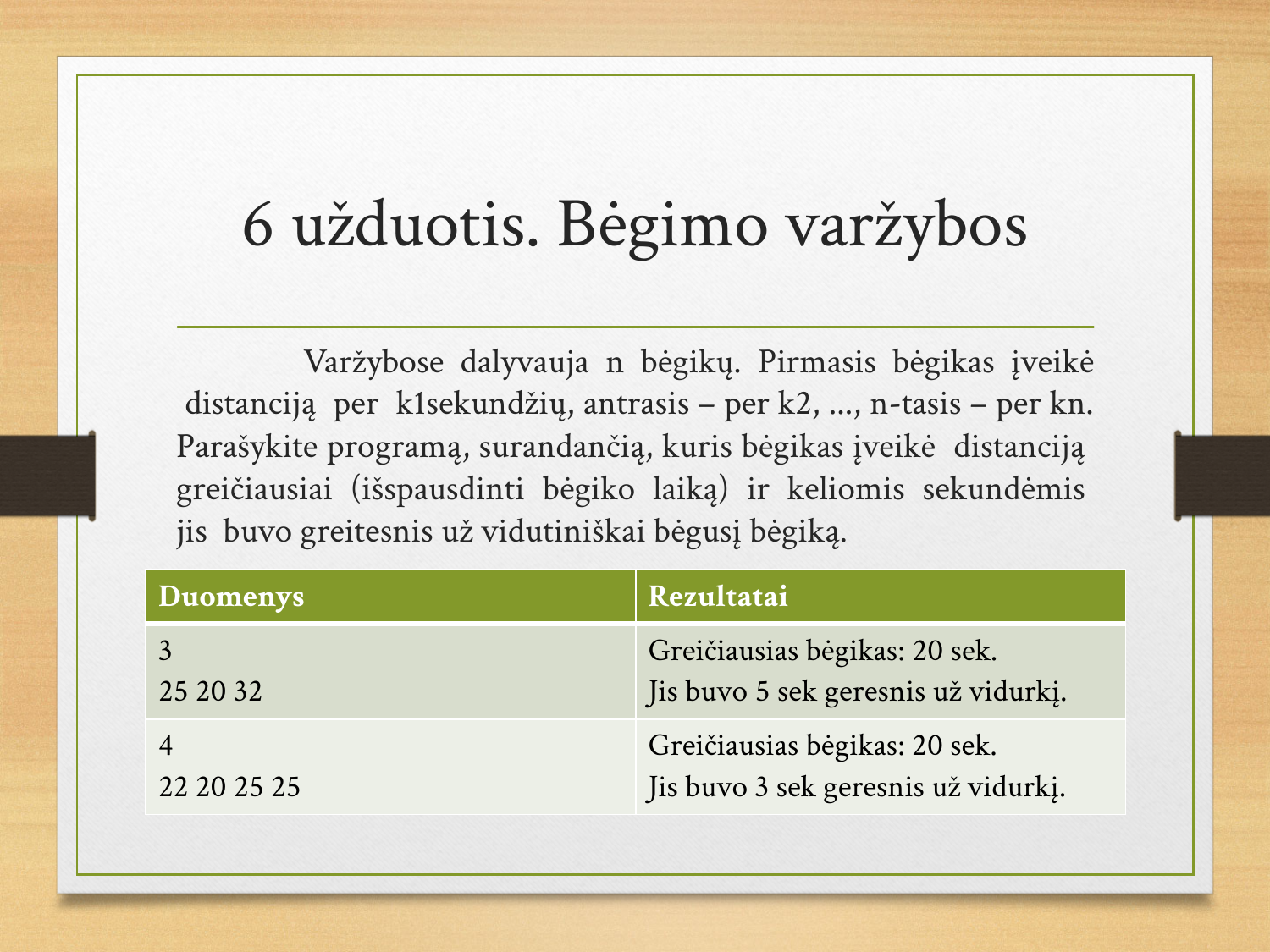

# 6 užduotis. Bėgimo varžybos
	Varžybose  dalyvauja  n  bėgikų.  Pirmasis  bėgikas  įveikė  distanciją  per  k1sekundžių, antrasis – per k2, ..., n-tasis – per kn. Parašykite programą, surandančią, kuris bėgikas įveikė  distanciją  greičiausiai  (išspausdinti  bėgiko  laiką)  ir  keliomis  sekundėmis  jis  buvo greitesnis už vidutiniškai bėgusį bėgiką.
| Duomenys | Rezultatai |
| --- | --- |
| 3 25 20 32 | Greičiausias bėgikas: 20 sek. Jis buvo 5 sek geresnis už vidurkį. |
| 4 22 20 25 25 | Greičiausias bėgikas: 20 sek. Jis buvo 3 sek geresnis už vidurkį. |